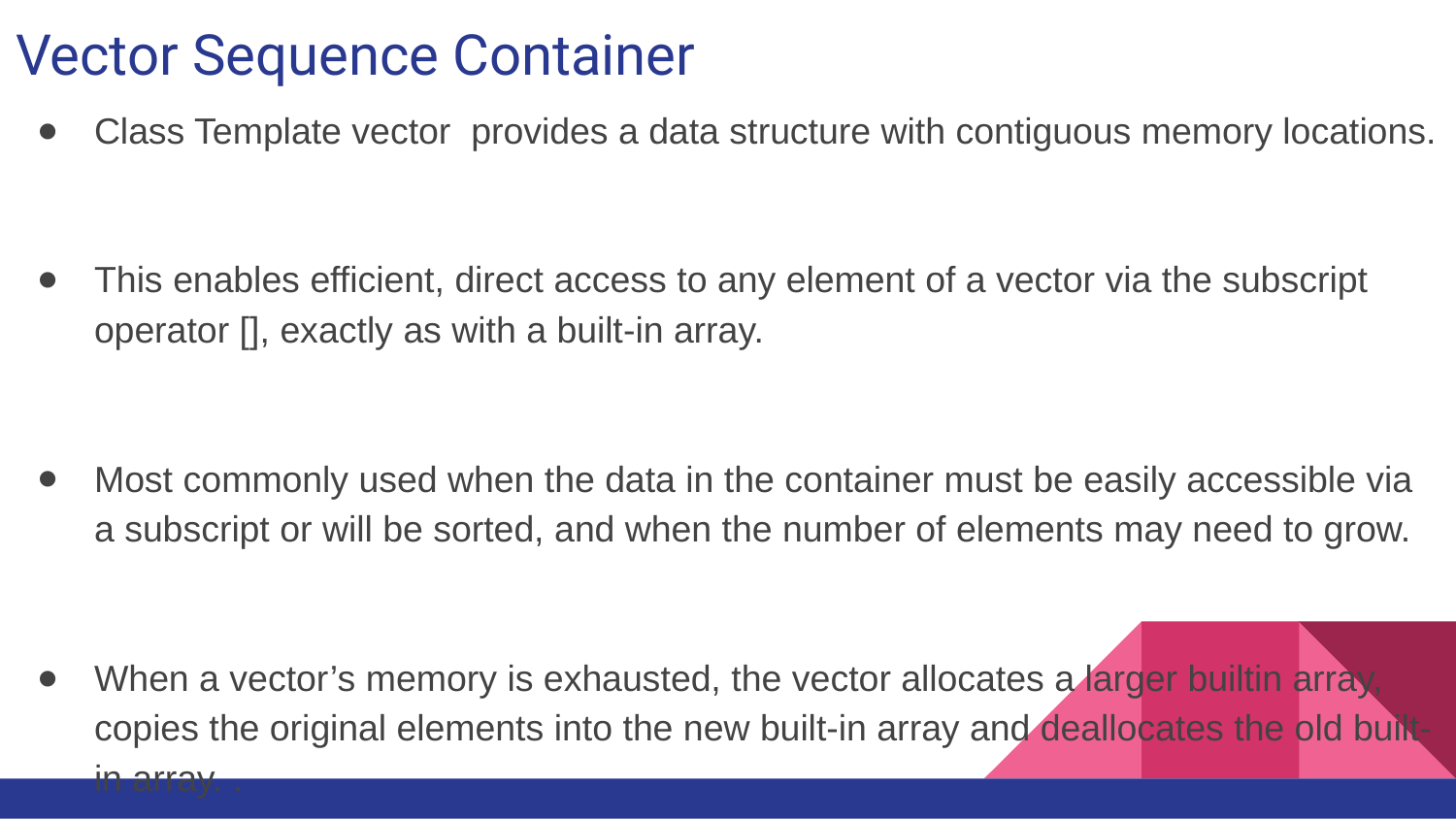

# Vector Sequence Container
Class Template vector  provides a data structure with contiguous memory locations.

This enables efficient, direct access to any element of a vector via the subscript operator [], exactly as with a built-in array.

Most commonly used when the data in the container must be easily accessible via a subscript or will be sorted, and when the number of elements may need to grow.

When a vector’s memory is exhausted, the vector allocates a larger builtin array, copies the original elements into the new built-in array and deallocates the old built-in array. .